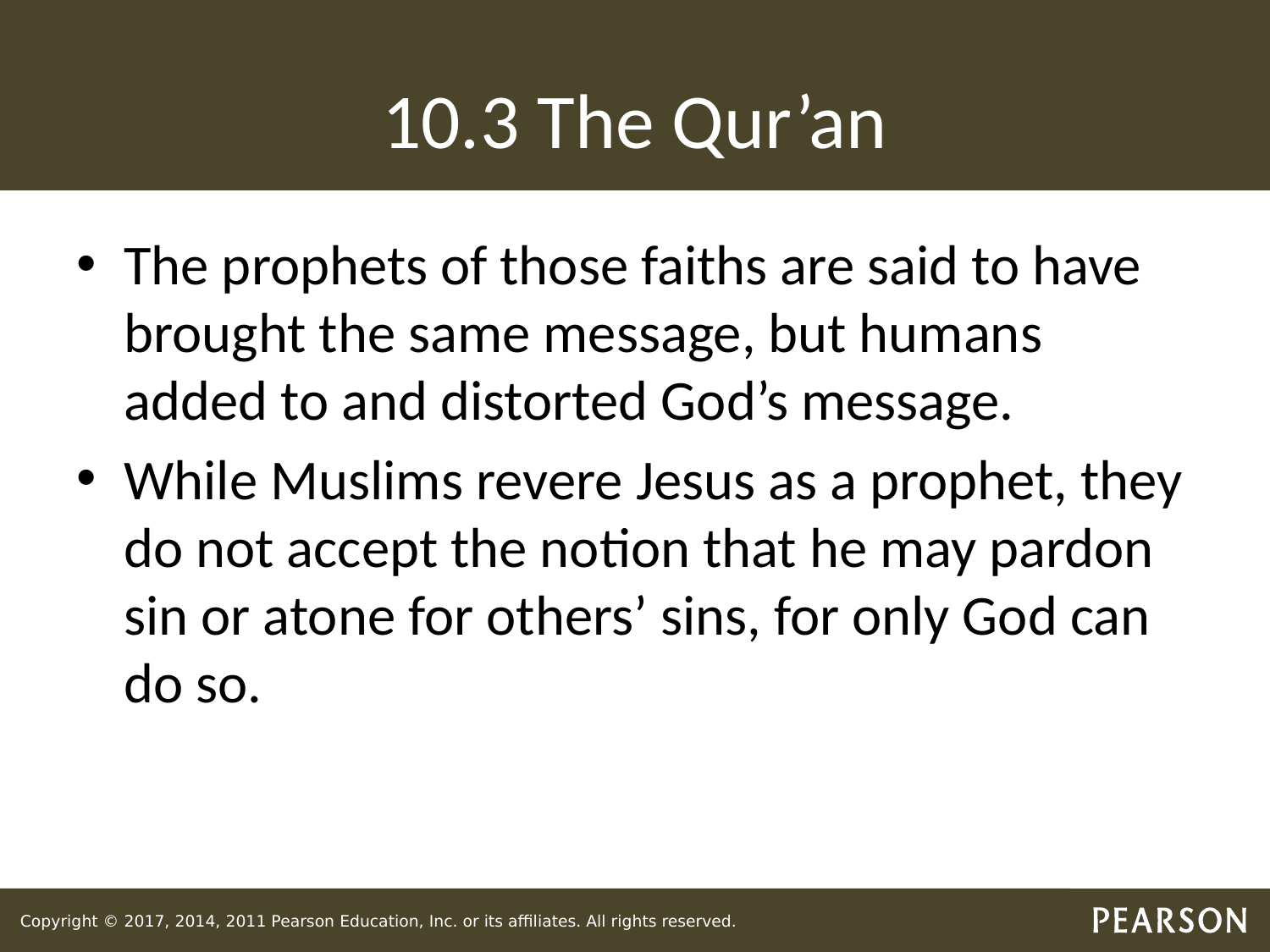

# 10.3 The Qur’an
The prophets of those faiths are said to have brought the same message, but humans added to and distorted God’s message.
While Muslims revere Jesus as a prophet, they do not accept the notion that he may pardon sin or atone for others’ sins, for only God can do so.